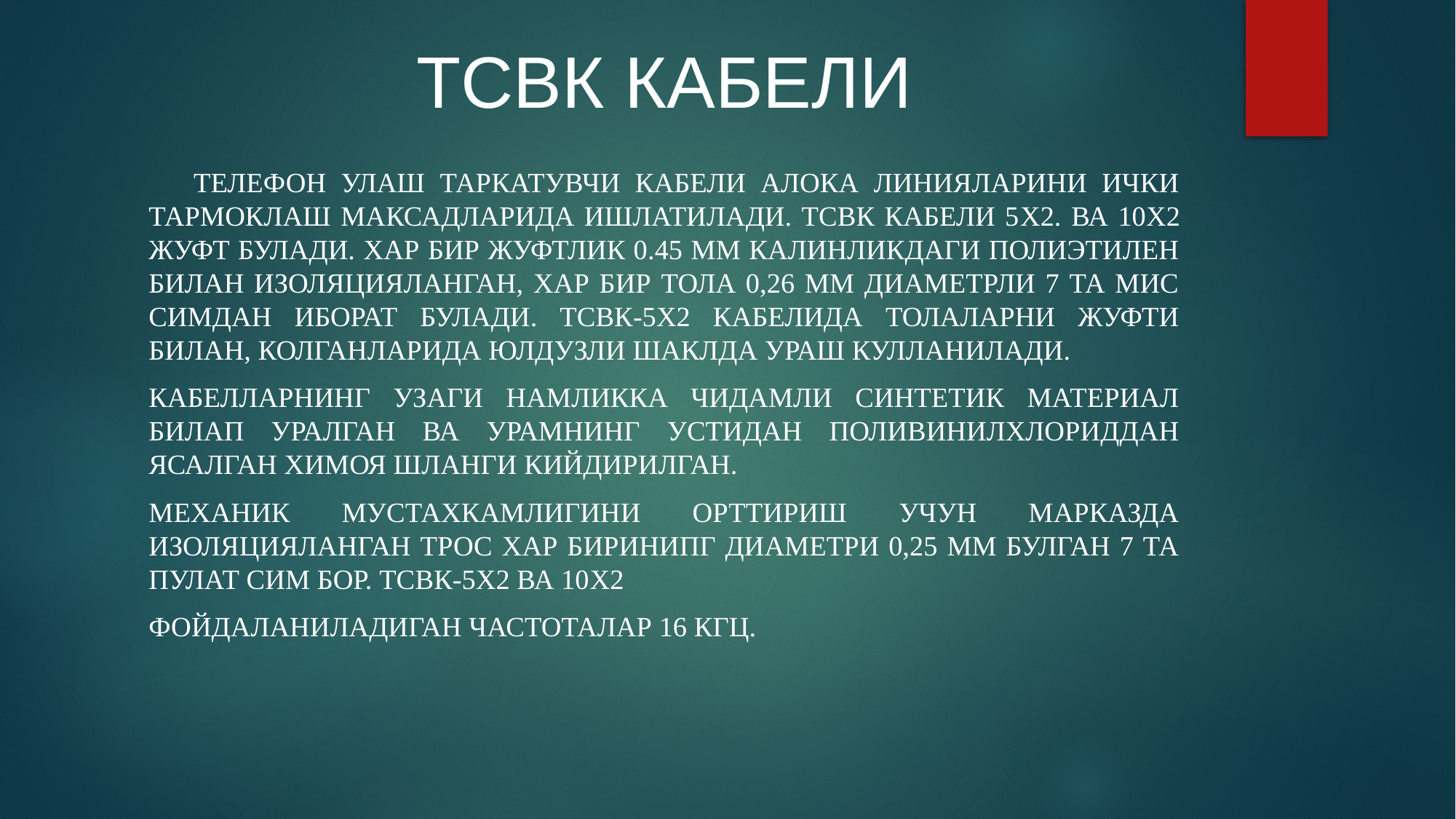

# ТСВК КАБЕЛИ
   Телефон улаш таркатувчи кабели алока линияларини ички тармоклаш максадларида ишлатилади. ТСВК кабели 5x2. ва 10x2 жуфт булади. Хар бир жуфтлик 0.45 мм калинликдаги полиэтилен билан изоляцияланган, хар бир тола 0,26 мм диаметрли 7 та мис симдан иборат булади. ТСВК-5х2 кабелида толаларни жуфти билан, колганларида юлдузли шаклда ураш кулланилади.
Кабелларнинг узаги намликка чидамли синтетик материал билап уралган ва урамнинг устидан поливинилхлориддан ясалган химоя шланги кийдирилган.
Механик мустахкамлигини орттириш учун марказда изоляцияланган трос хар биринипг диаметри 0,25 мм булган 7 та пулат сим бор. ТСВК-5х2 ва 10x2
Фойдаланиладиган частоталар 16 кГц.